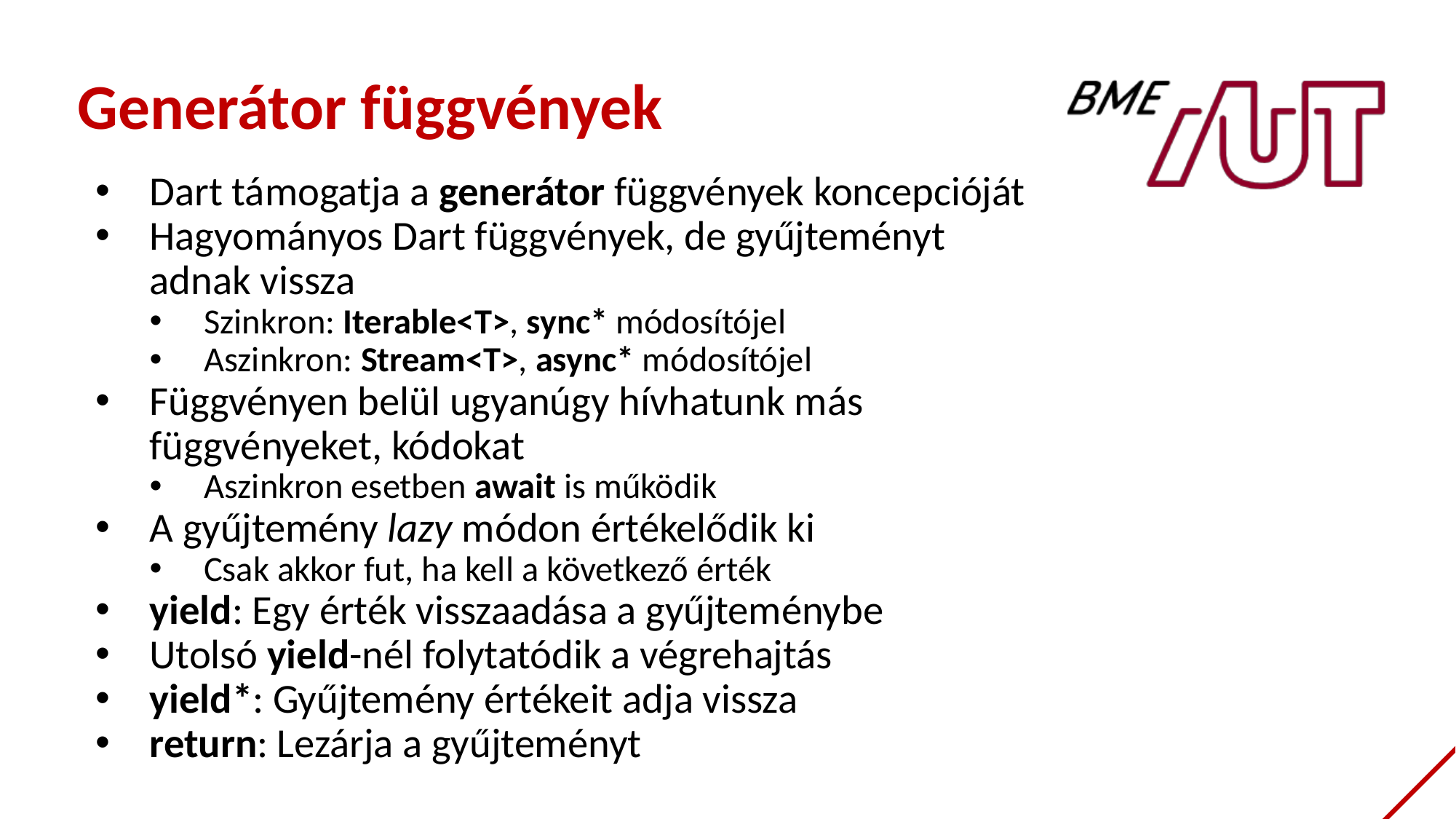

Generátor függvények
Dart támogatja a generátor függvények koncepcióját
Hagyományos Dart függvények, de gyűjteményt adnak vissza
Szinkron: Iterable<T>, sync* módosítójel
Aszinkron: Stream<T>, async* módosítójel
Függvényen belül ugyanúgy hívhatunk más függvényeket, kódokat
Aszinkron esetben await is működik
A gyűjtemény lazy módon értékelődik ki
Csak akkor fut, ha kell a következő érték
yield: Egy érték visszaadása a gyűjteménybe
Utolsó yield-nél folytatódik a végrehajtás
yield*: Gyűjtemény értékeit adja vissza
return: Lezárja a gyűjteményt